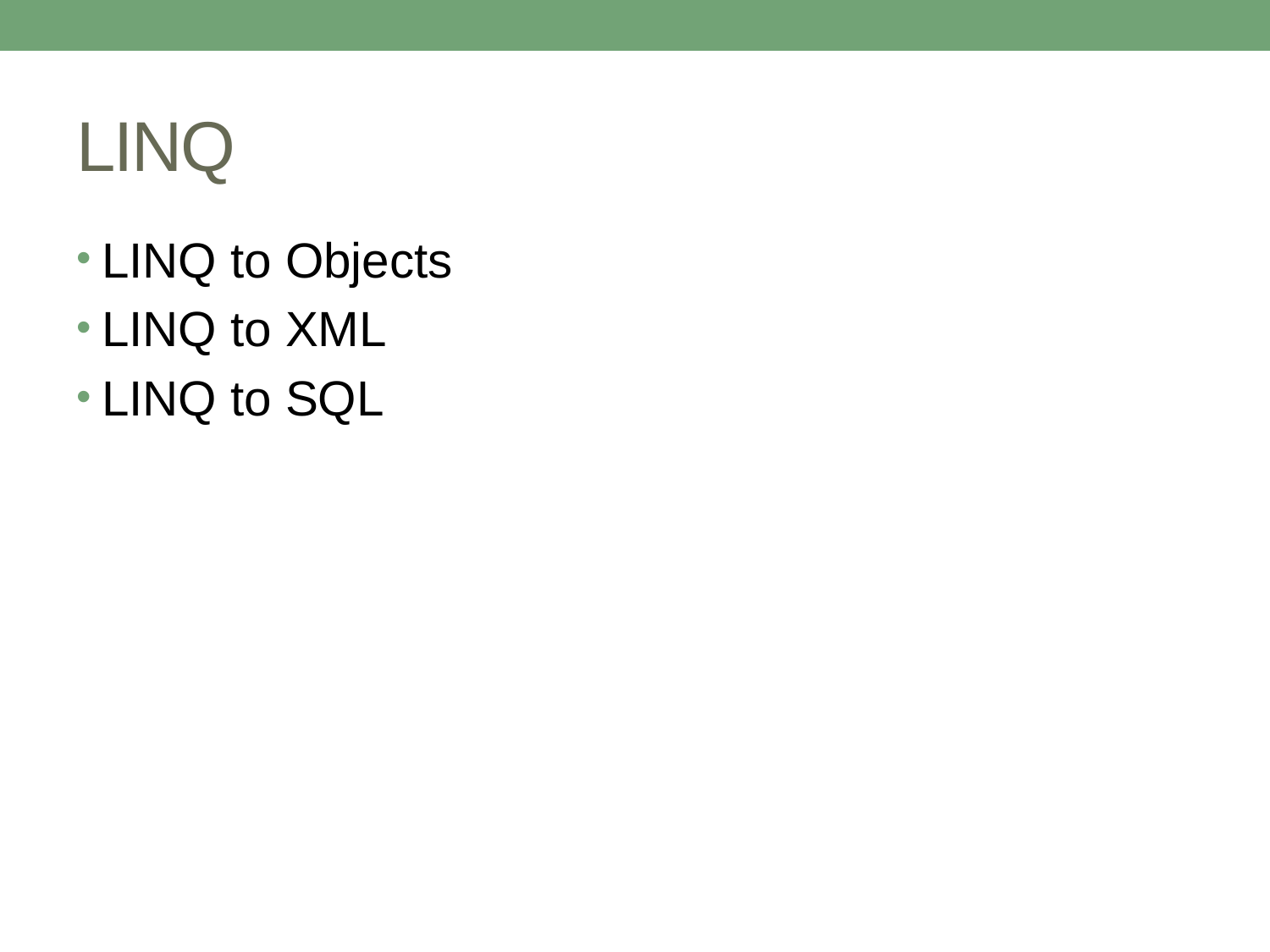

# LINQ
LINQ to Objects
LINQ to XML
LINQ to SQL